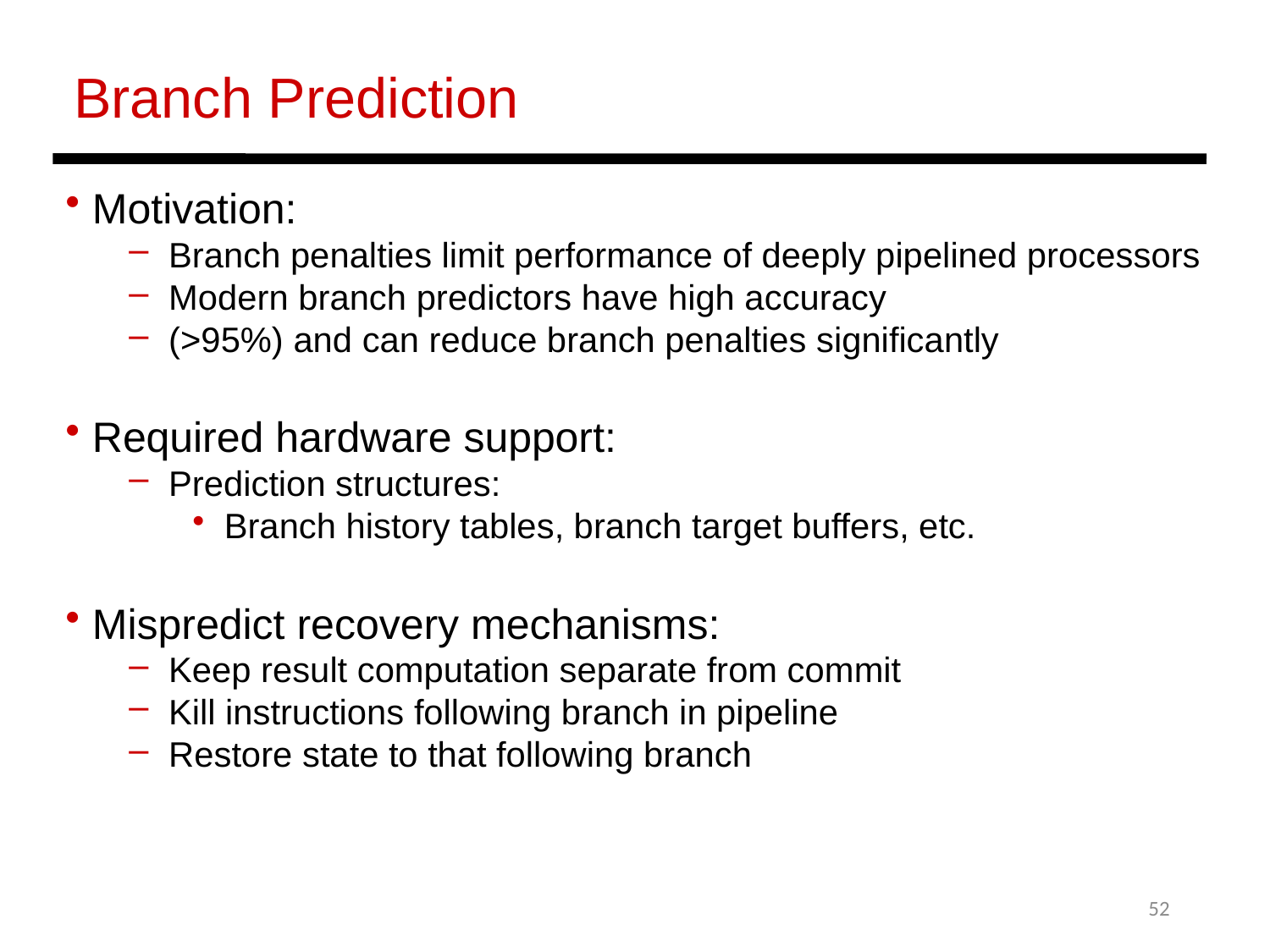

Branch Prediction

 Motivation:
Branch penalties limit performance of deeply pipelined processors
Modern branch predictors have high accuracy
(>95%) and can reduce branch penalties significantly

 Required hardware support:
Prediction structures:
Branch history tables, branch target buffers, etc.

 Mispredict recovery mechanisms:
Keep result computation separate from commit
Kill instructions following branch in pipeline
Restore state to that following branch
52